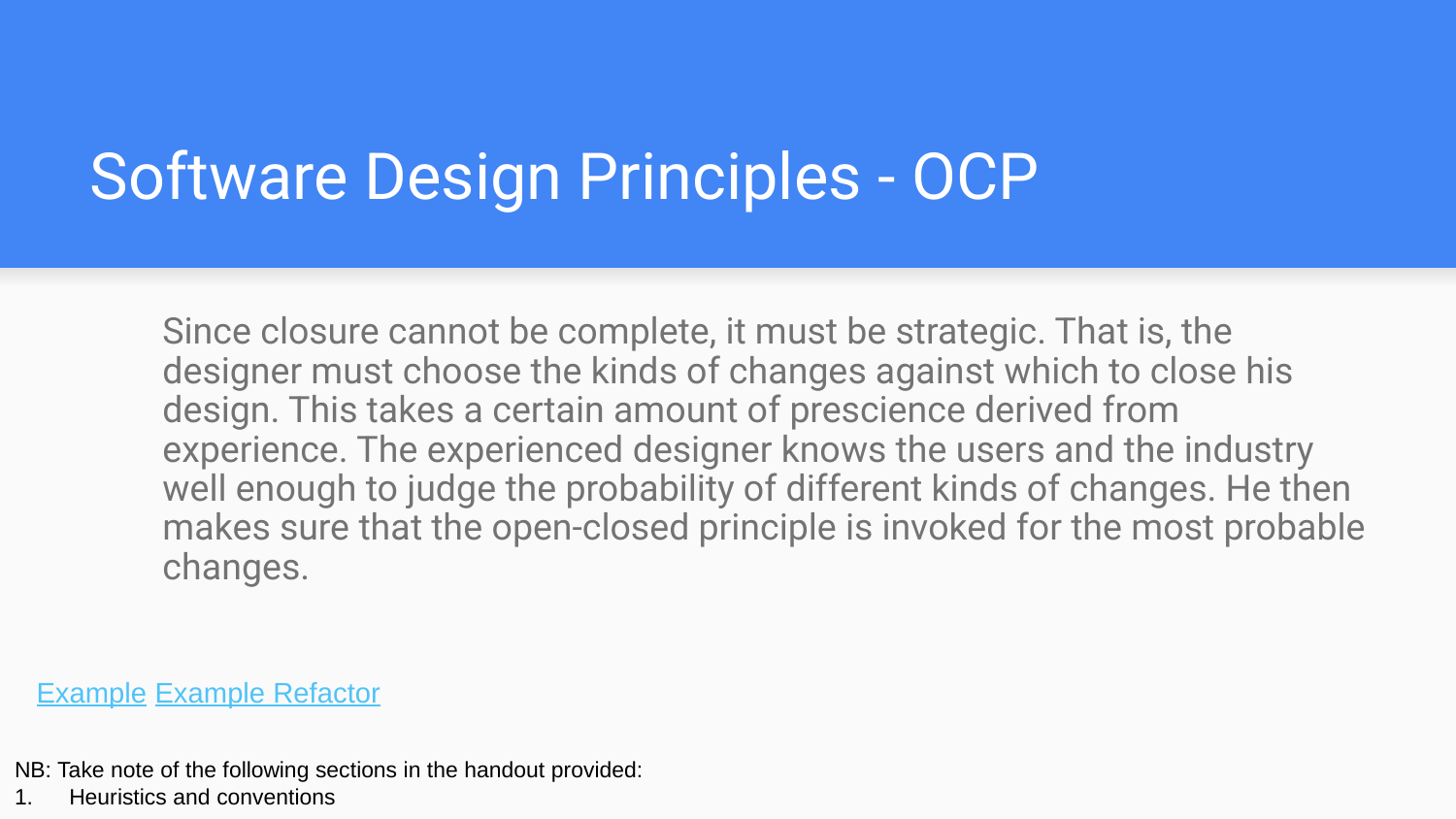

# Software Design Principles - OCP
Since closure cannot be complete, it must be strategic. That is, the designer must choose the kinds of changes against which to close his design. This takes a certain amount of prescience derived from experience. The experienced designer knows the users and the industry well enough to judge the probability of different kinds of changes. He then makes sure that the open-closed principle is invoked for the most probable changes.

Example Example Refactor
NB: Take note of the following sections in the handout provided:
Heuristics and conventions